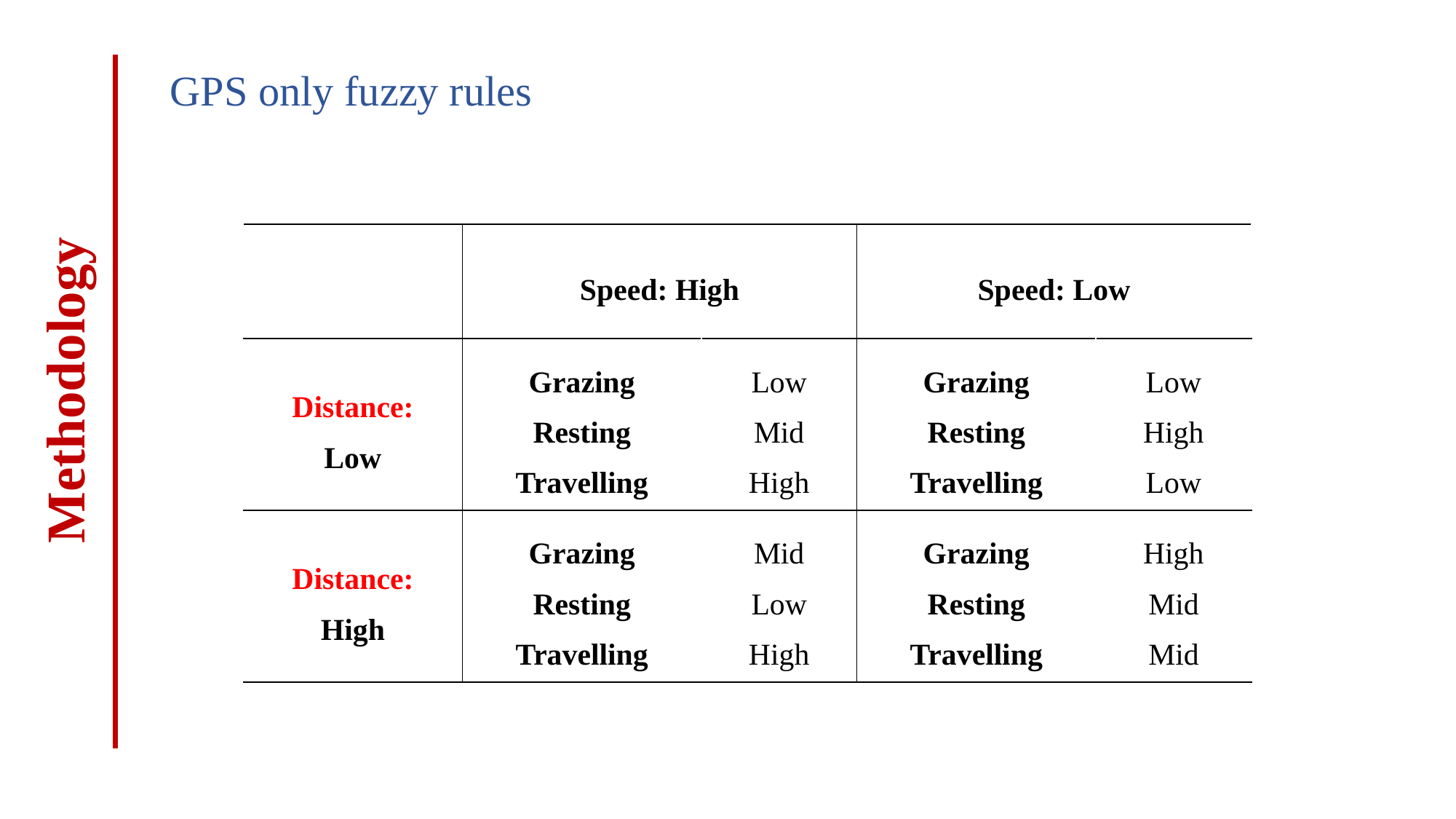

GPS only fuzzy rules
|  | Speed: High |  | Speed: Low |  |
| --- | --- | --- | --- | --- |
| Distance: Low | Grazing Resting Travelling | Low Mid High | Grazing Resting Travelling | Low High Low |
| Distance: High | Grazing Resting Travelling | Mid Low High | Grazing Resting Travelling | High Mid Mid |
Methodology